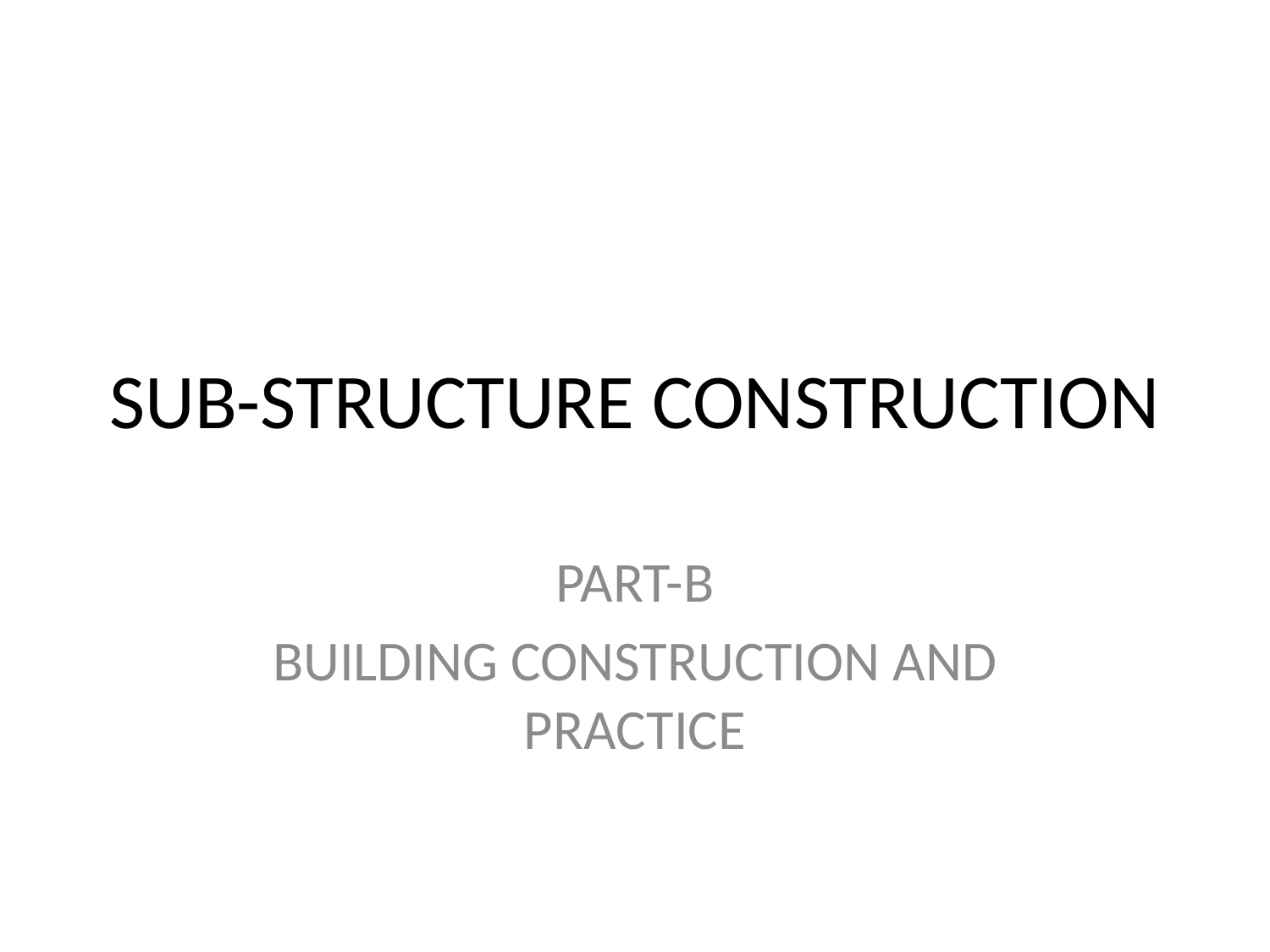

# SUB-STRUCTURE CONSTRUCTION
PART-B
BUILDING CONSTRUCTION AND PRACTICE